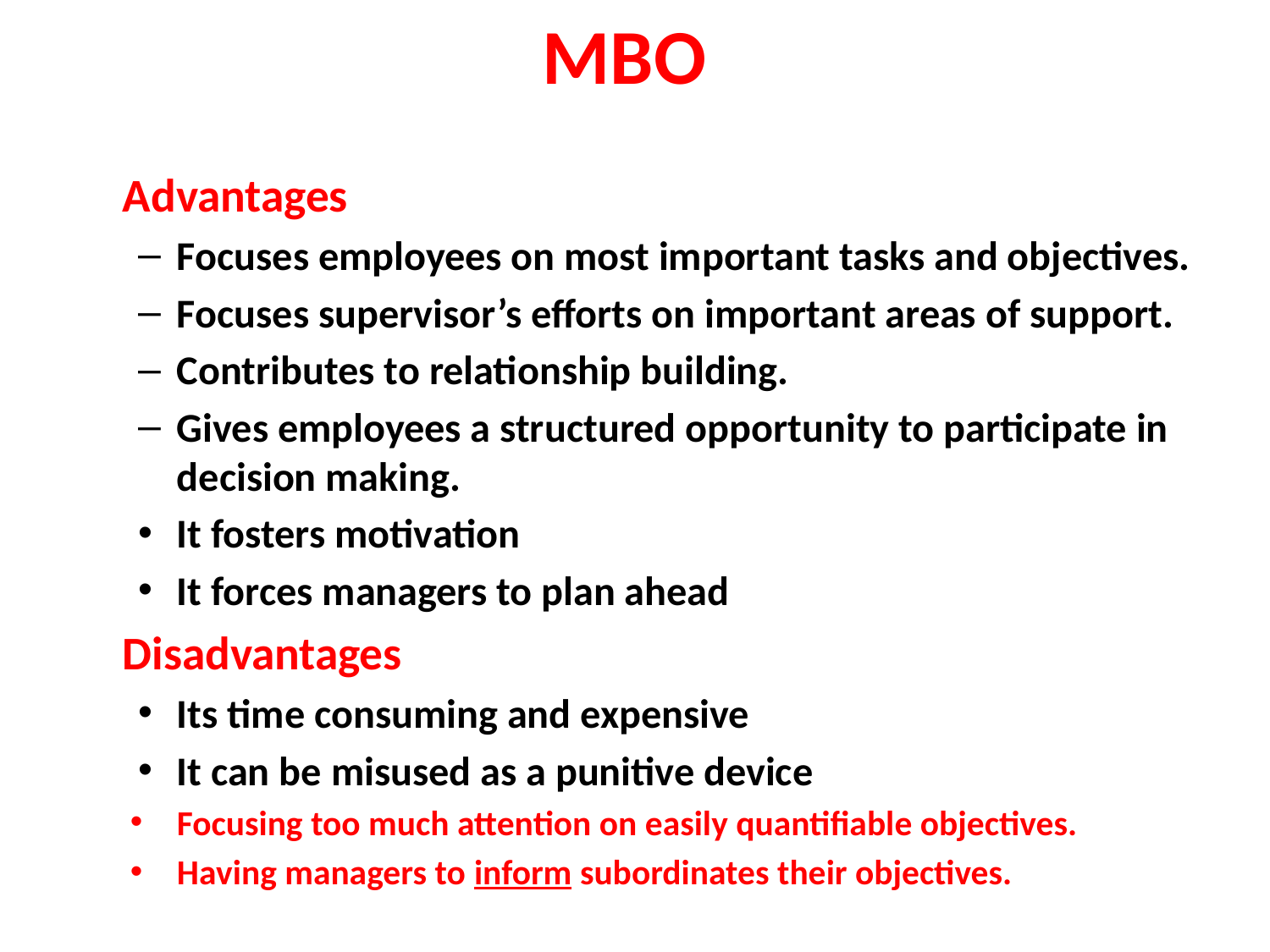

# MBO
	Advantages
Focuses employees on most important tasks and objectives.
Focuses supervisor’s efforts on important areas of support.
Contributes to relationship building.
Gives employees a structured opportunity to participate in decision making.
It fosters motivation
It forces managers to plan ahead
	Disadvantages
Its time consuming and expensive
It can be misused as a punitive device
Focusing too much attention on easily quantifiable objectives.
Having managers to inform subordinates their objectives.